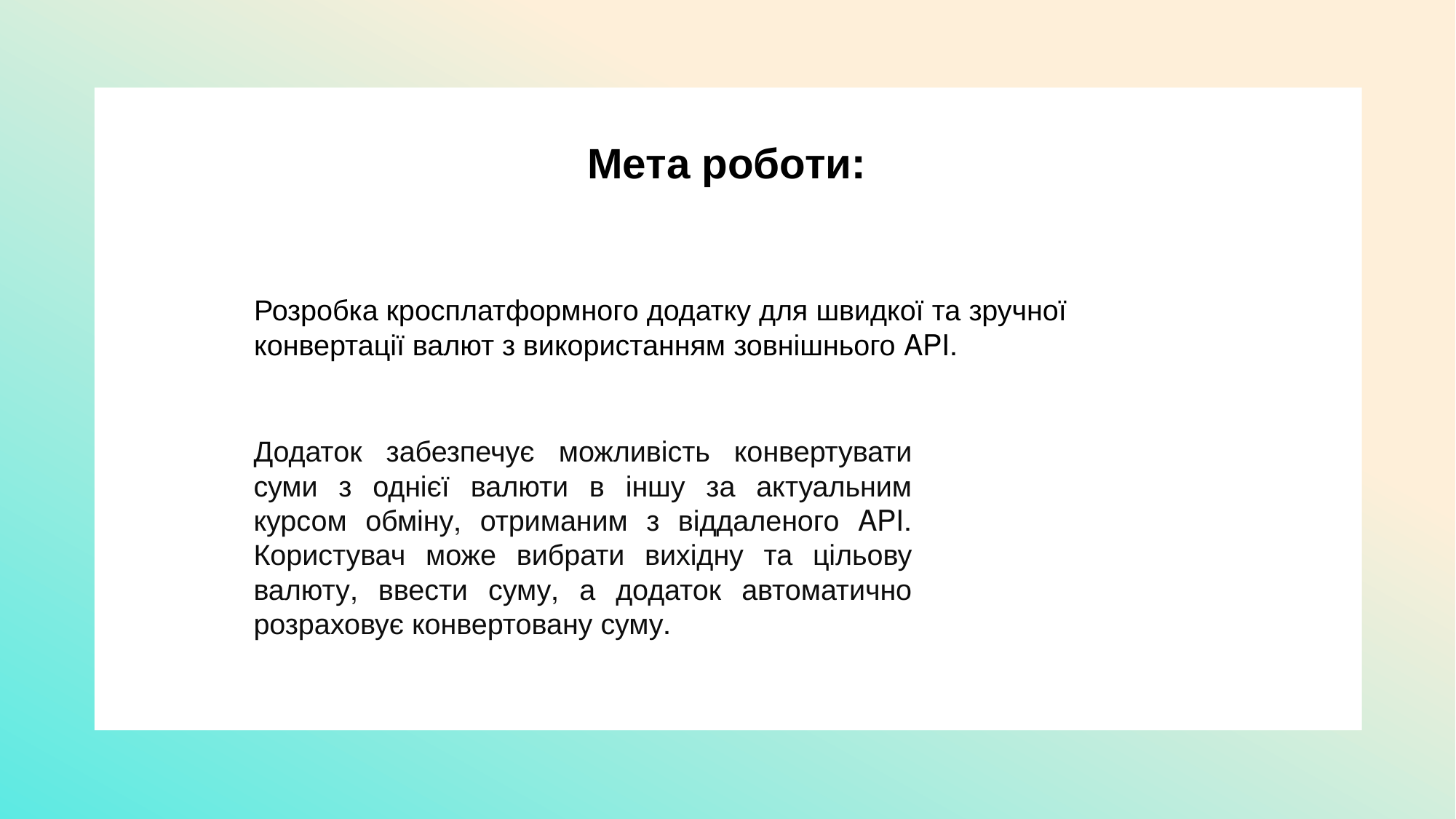

# Мета роботи:
Розробка кросплатформного додатку для швидкої та зручної конвертації валют з використанням зовнішнього API.
Додаток забезпечує можливість конвертувати суми з однієї валюти в іншу за актуальним курсом обміну, отриманим з віддаленого API. Користувач може вибрати вихідну та цільову валюту, ввести суму, а додаток автоматично розраховує конвертовану суму.